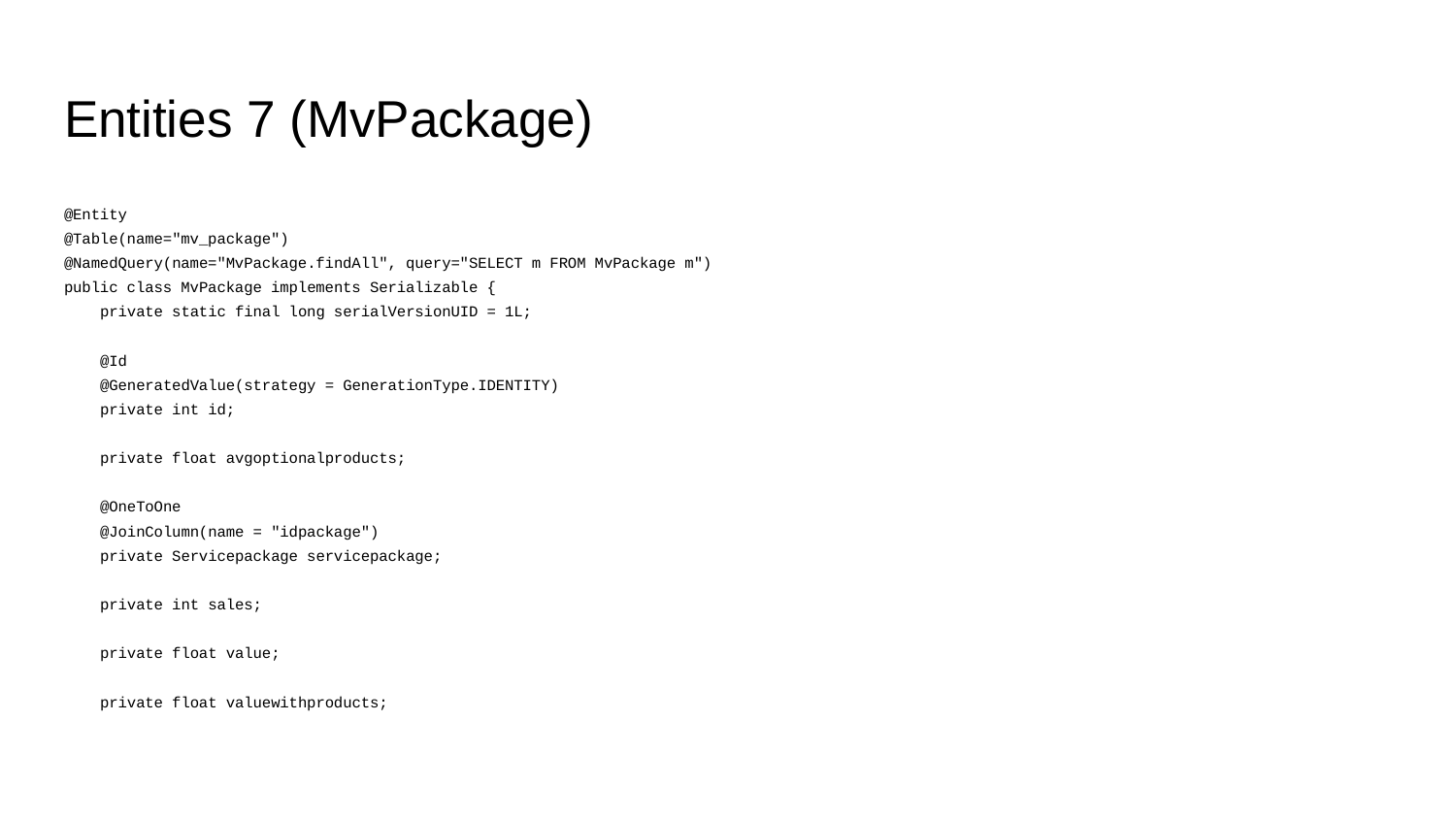

# Entities 7 (MvPackage)
@Entity
@Table(name="mv_package")
@NamedQuery(name="MvPackage.findAll", query="SELECT m FROM MvPackage m")
public class MvPackage implements Serializable {
    private static final long serialVersionUID = 1L;

    @Id
    @GeneratedValue(strategy = GenerationType.IDENTITY)
    private int id;

    private float avgoptionalproducts;

    @OneToOne
    @JoinColumn(name = "idpackage")
    private Servicepackage servicepackage;

    private int sales;

    private float value;

    private float valuewithproducts;